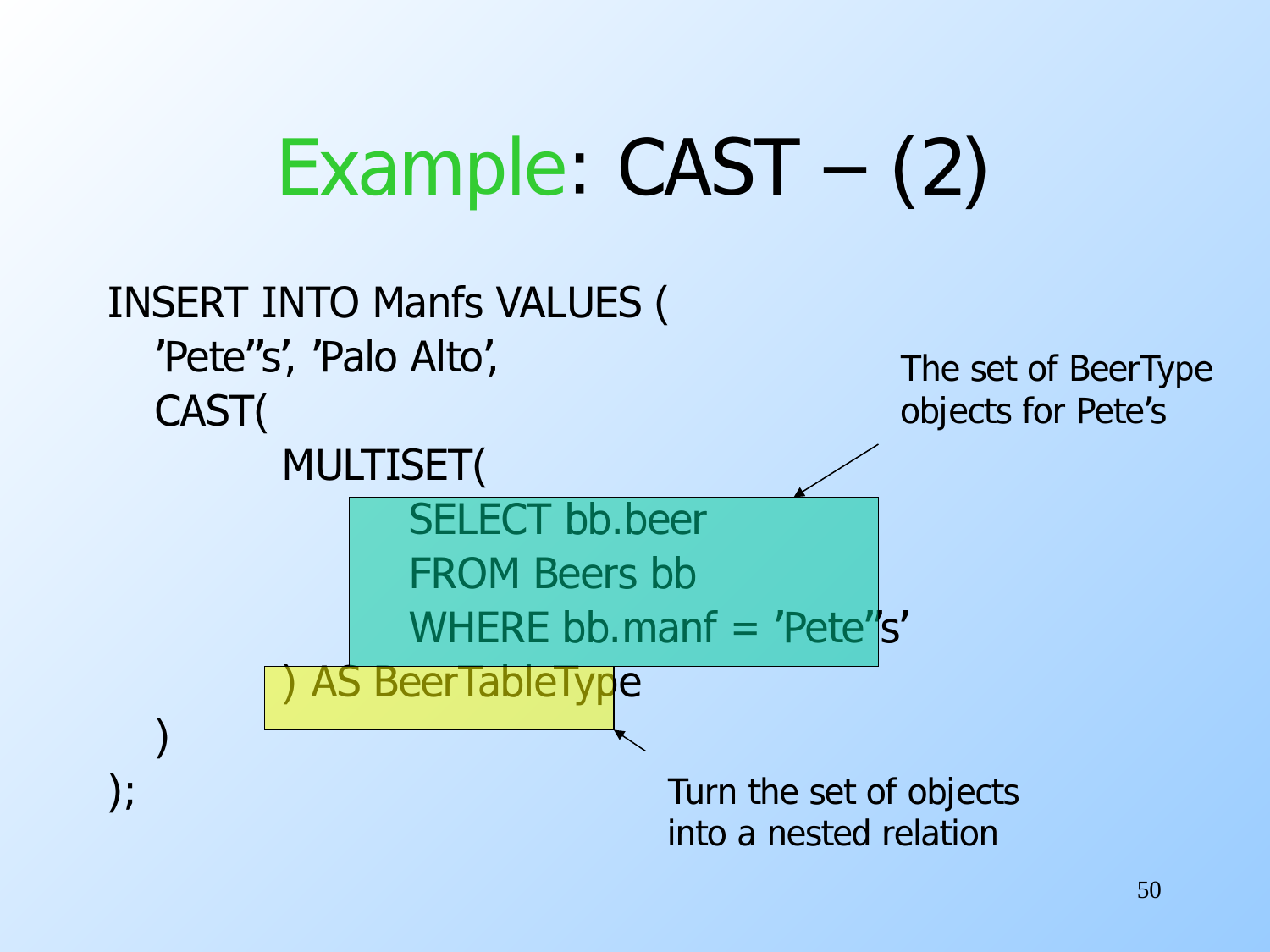

# Example: CAST – (2)
INSERT INTO Manfs VALUES (
	’Pete’’s’, ’Palo Alto’,
	CAST(
		MULTISET(
			SELECT bb.beer
			FROM Beers bb
			WHERE bb.manf = ’Pete’’s’
		) AS BeerTableType
	)
);
The set of BeerType
objects for Pete’s

Turn the set of objects
into a nested relation
50